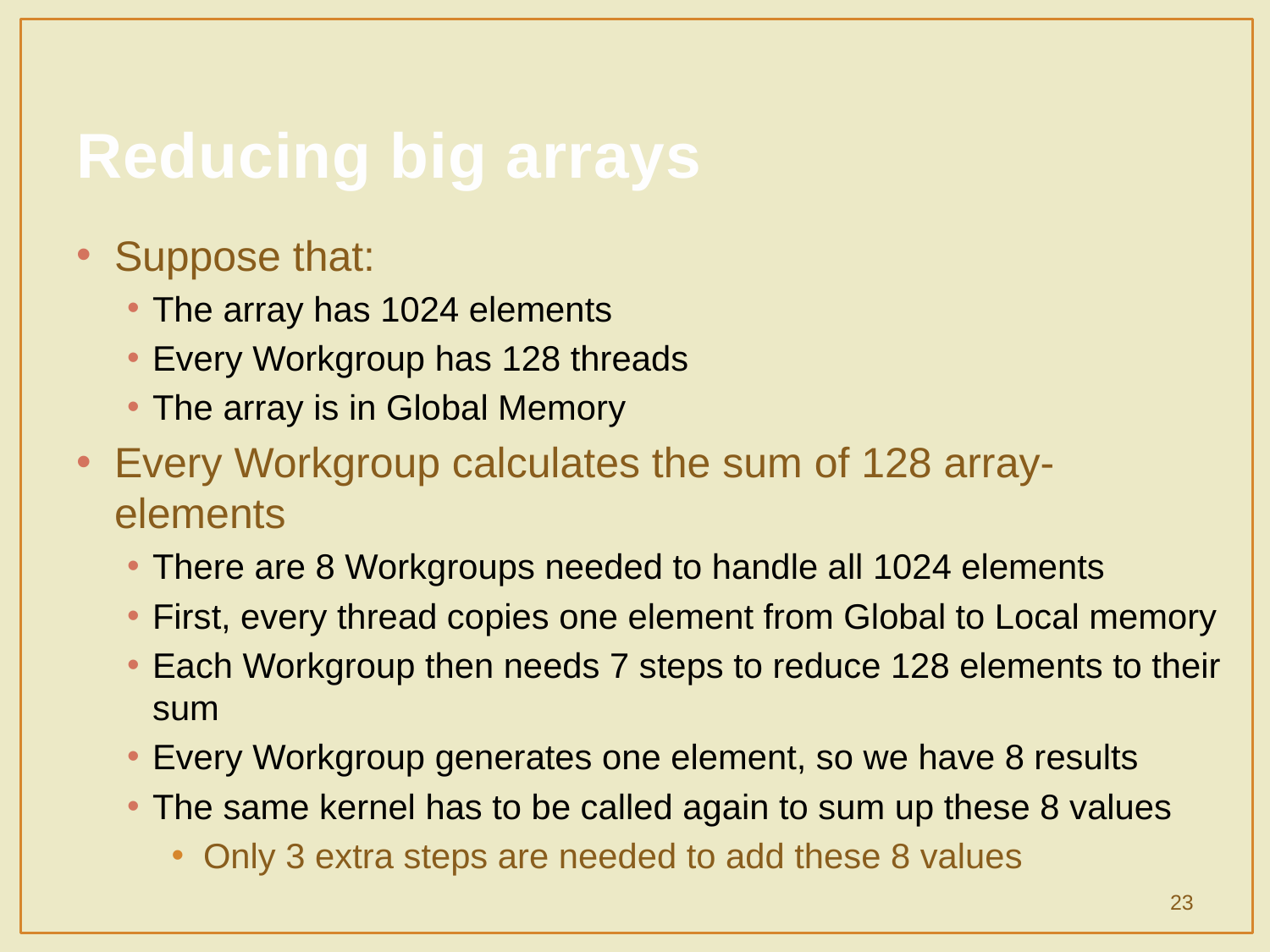

# Reducing big arrays
Suppose that:
The array has 1024 elements
Every Workgroup has 128 threads
The array is in Global Memory
Every Workgroup calculates the sum of 128 array-elements
There are 8 Workgroups needed to handle all 1024 elements
First, every thread copies one element from Global to Local memory
Each Workgroup then needs 7 steps to reduce 128 elements to their sum
Every Workgroup generates one element, so we have 8 results
The same kernel has to be called again to sum up these 8 values
Only 3 extra steps are needed to add these 8 values

23